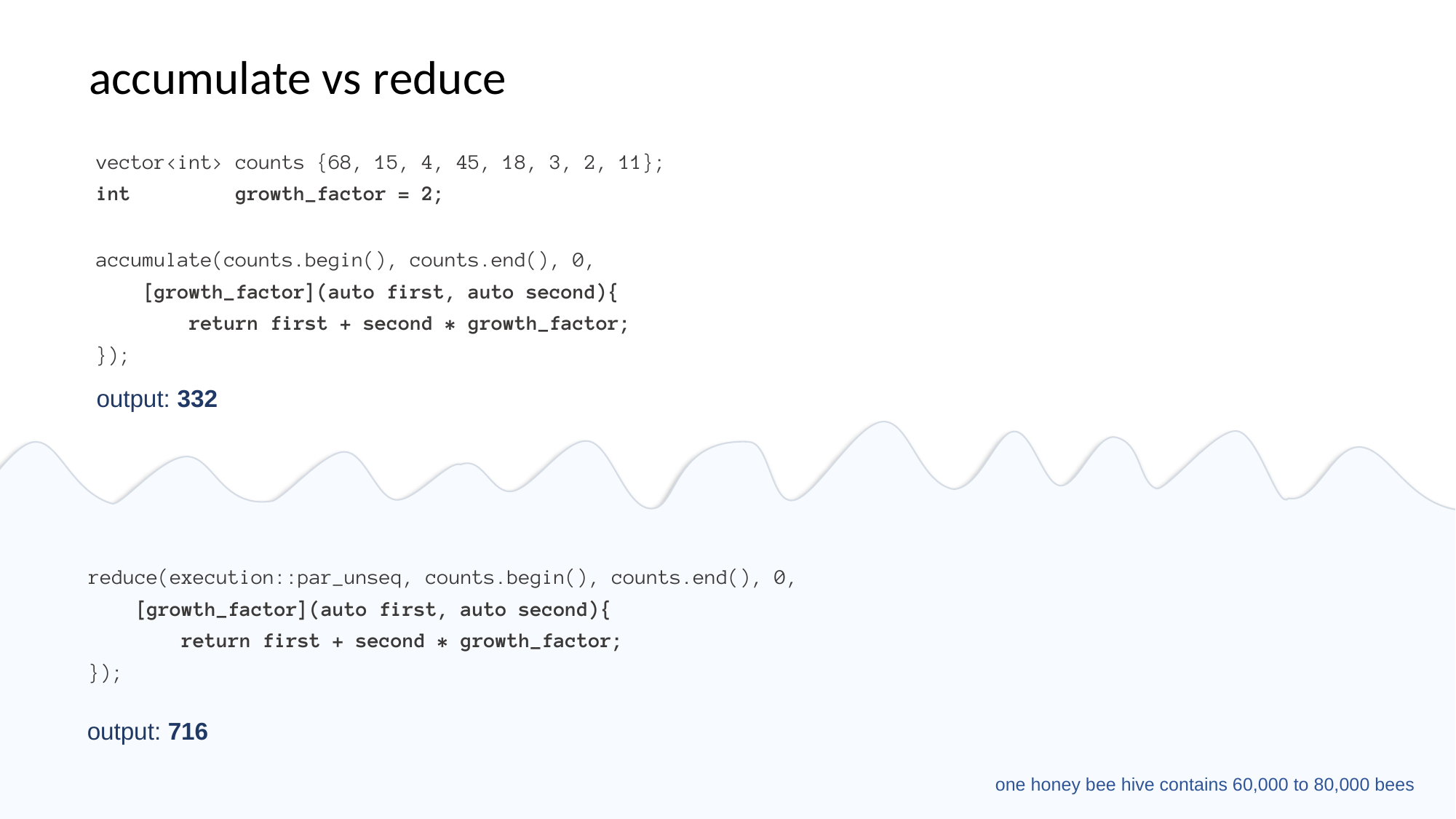

# accumulate vs reduce
vector<int> counts {68, 15, 4, 45, 18, 3, 2, 11};
int         growth_factor = 2;
accumulate(counts.begin(), counts.end(), 0,
    [growth_factor](auto first, auto second){
        return first + second * growth_factor;
});
output: 332

reduce(execution::par_unseq, counts.begin(), counts.end(), 0,
    [growth_factor](auto first, auto second){
        return first + second * growth_factor;
});
output: 716

one honey bee hive contains 60,000 to 80,000 bees